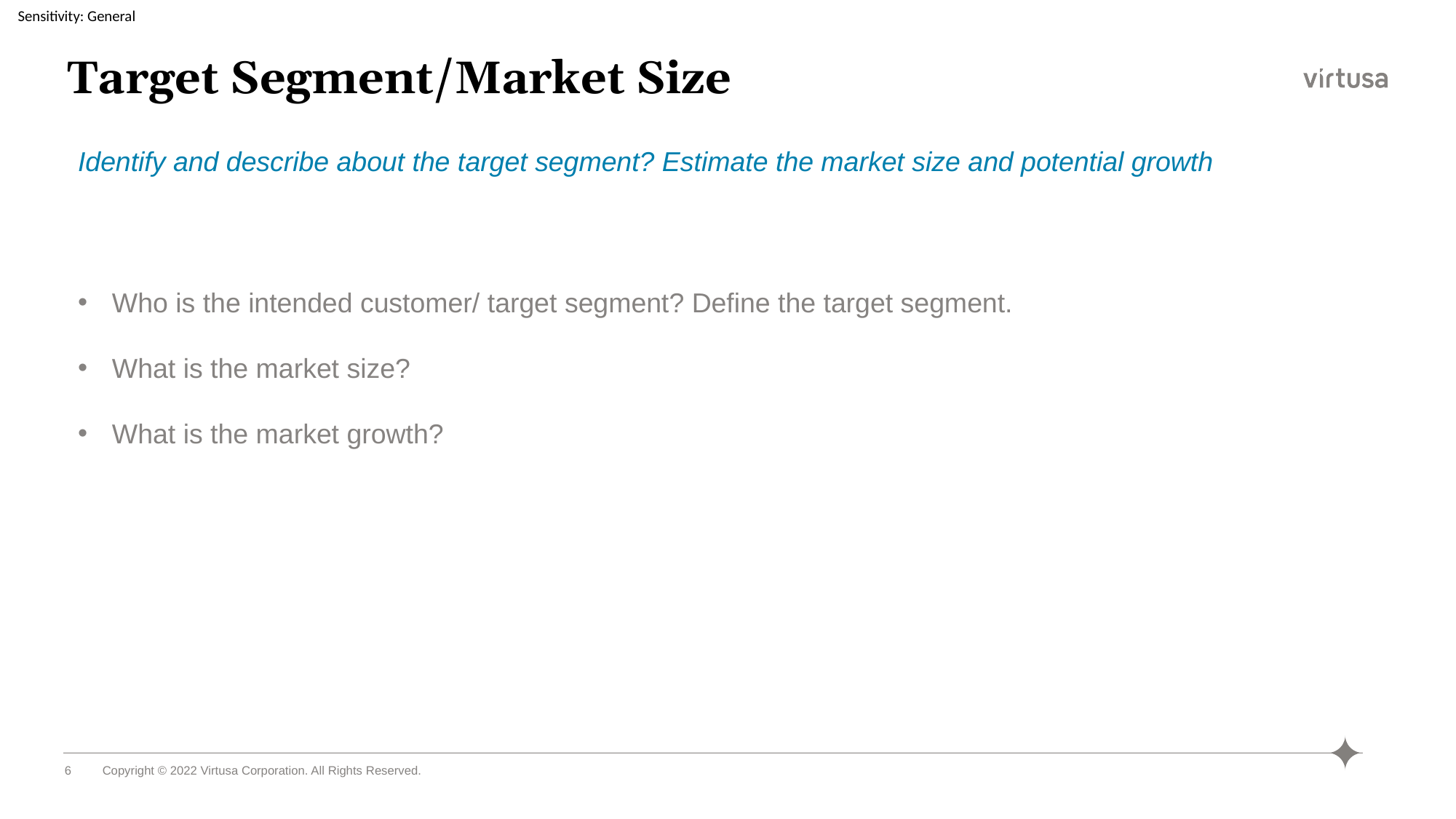

# Target Segment/Market Size
Identify and describe about the target segment? Estimate the market size and potential growth

Who is the intended customer/ target segment? Define the target segment.

What is the market size?

What is the market growth?